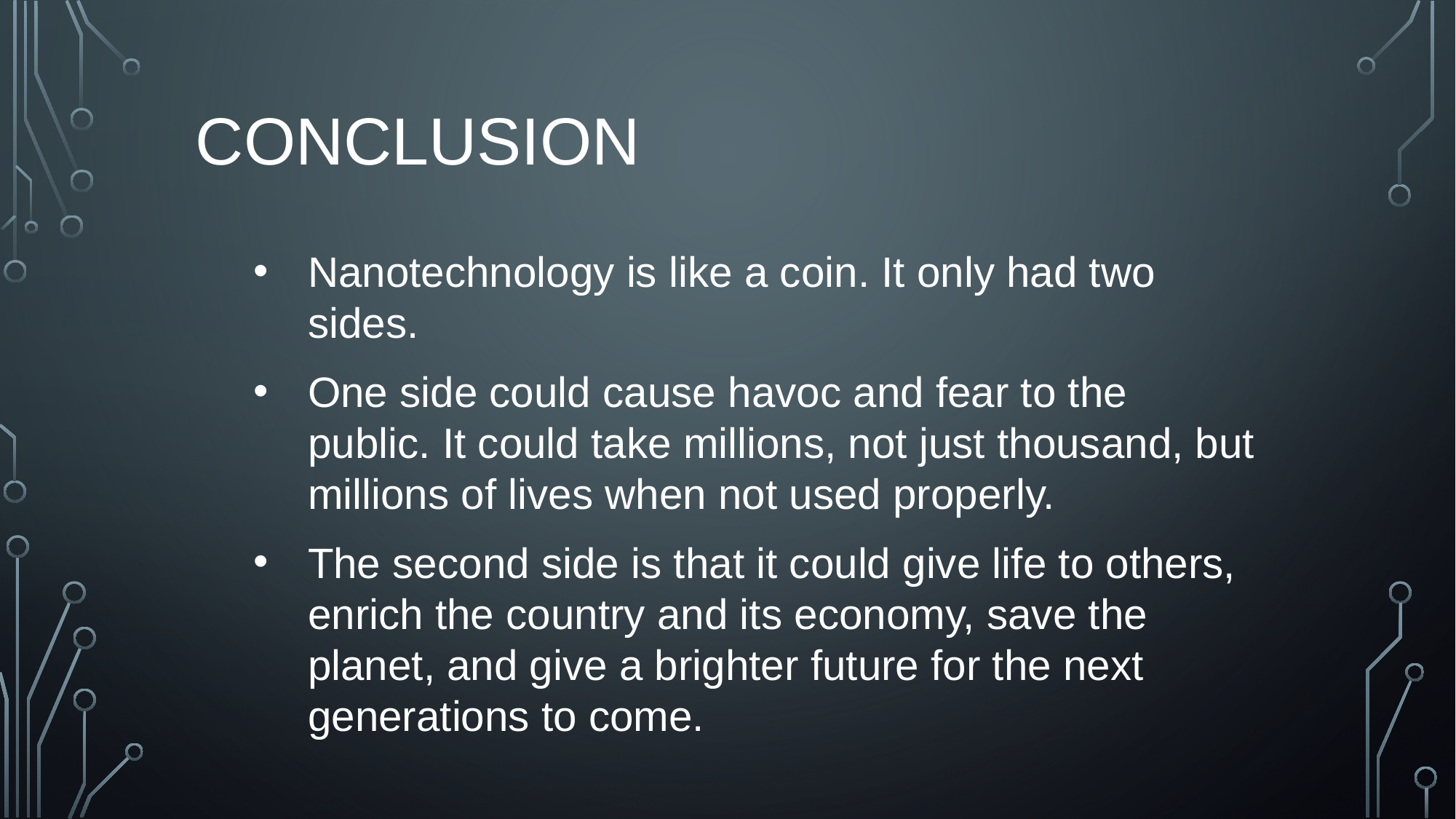

# Conclusion
Nanotechnology is like a coin. It only had two sides.
One side could cause havoc and fear to the public. It could take millions, not just thousand, but millions of lives when not used properly.
The second side is that it could give life to others, enrich the country and its economy, save the planet, and give a brighter future for the next generations to come.